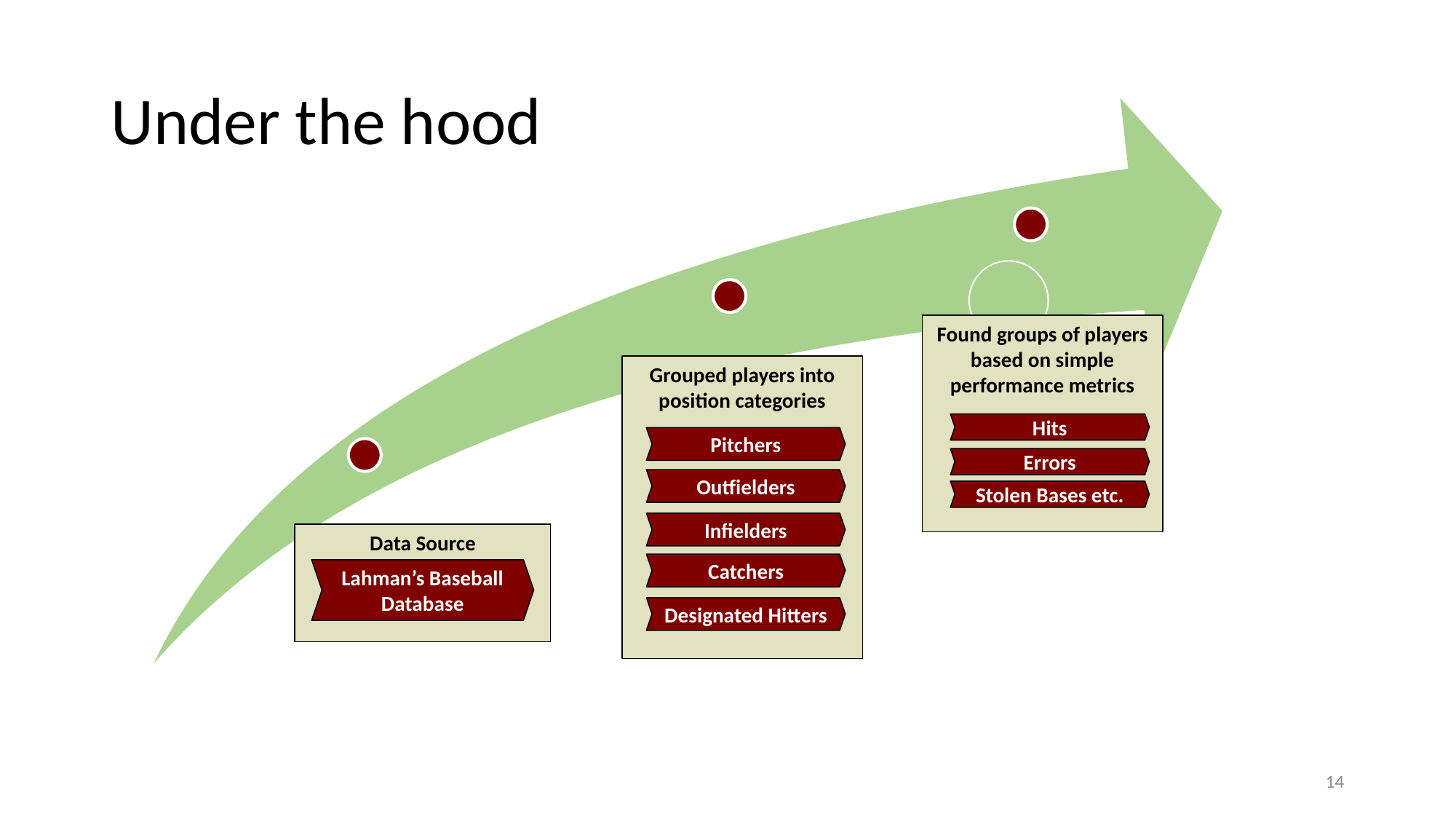

# Under the hood

Found groups of players based on simple performance metrics
Hits
Errors
Stolen Bases etc.
Grouped players into position categories

Pitchers
Outfielders
Infielders
Catchers
Designated Hitters

Data Source
Lahman’s Baseball Database
14